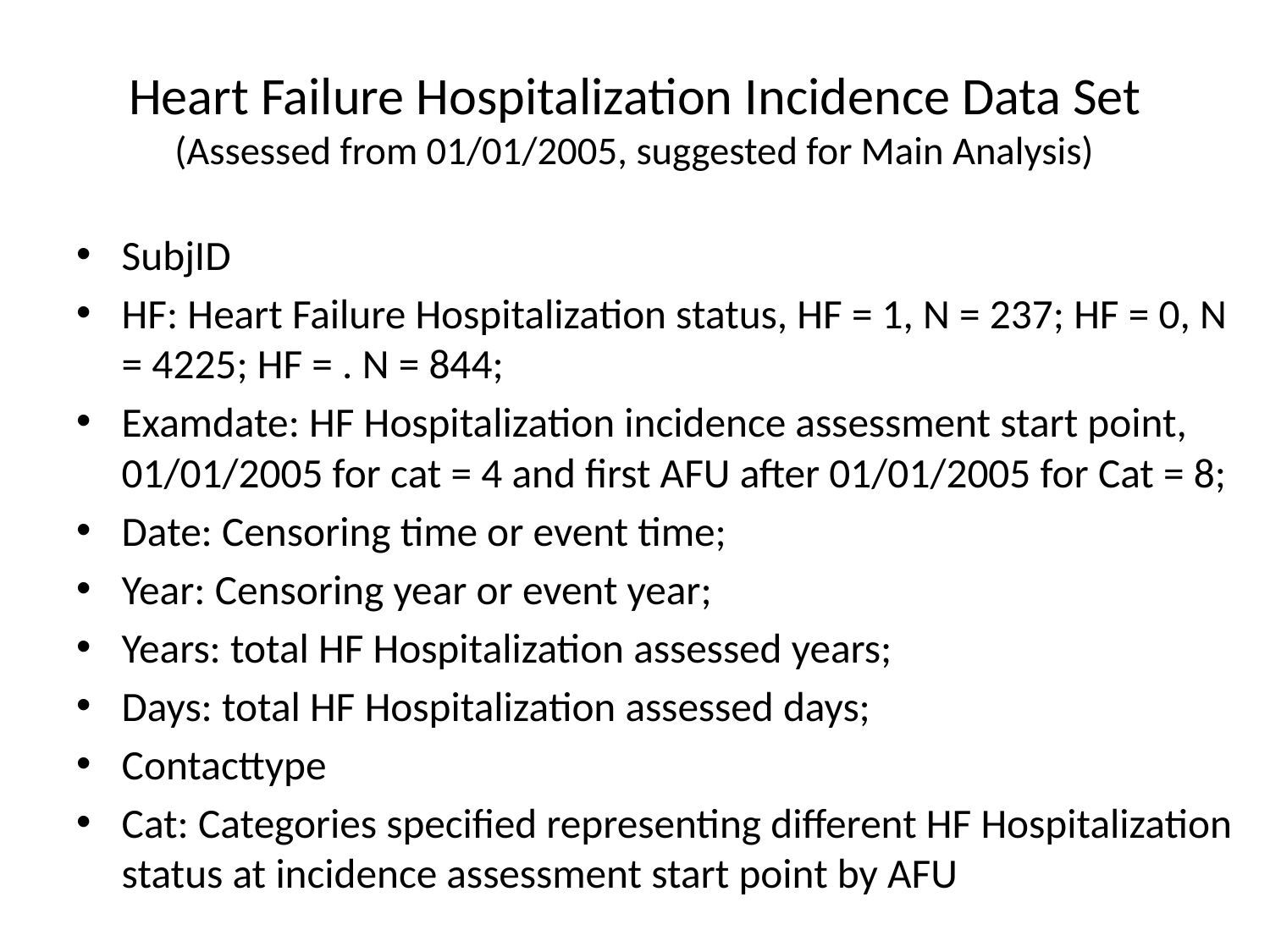

# Heart Failure Hospitalization Incidence Data Set (Assessed from 01/01/2005, suggested for Main Analysis)
SubjID
HF: Heart Failure Hospitalization status, HF = 1, N = 237; HF = 0, N = 4225; HF = . N = 844;
Examdate: HF Hospitalization incidence assessment start point, 01/01/2005 for cat = 4 and first AFU after 01/01/2005 for Cat = 8;
Date: Censoring time or event time;
Year: Censoring year or event year;
Years: total HF Hospitalization assessed years;
Days: total HF Hospitalization assessed days;
Contacttype
Cat: Categories specified representing different HF Hospitalization status at incidence assessment start point by AFU